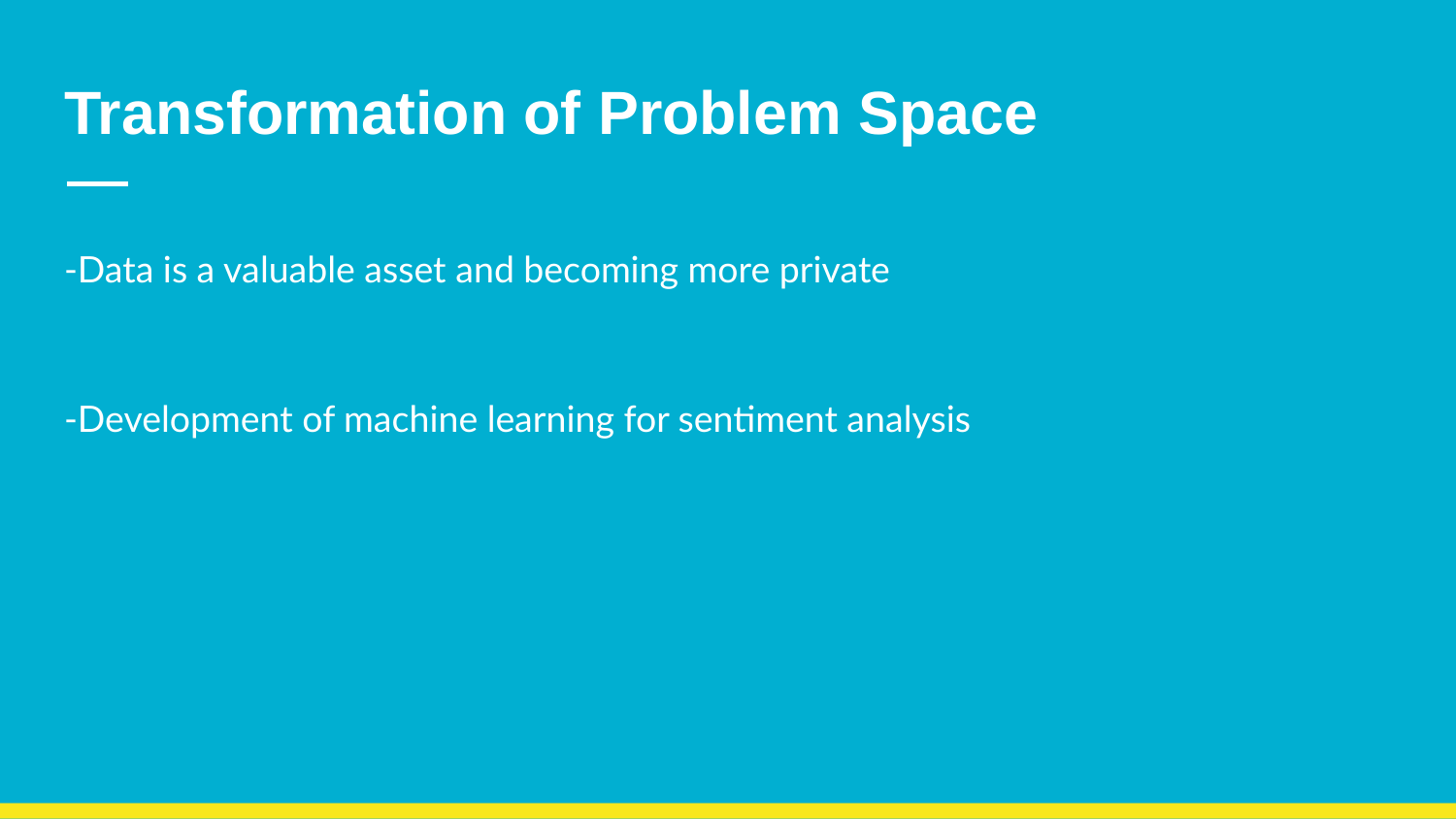

# Transformation of Problem Space
-Data is a valuable asset and becoming more private

-Development of machine learning for sentiment analysis